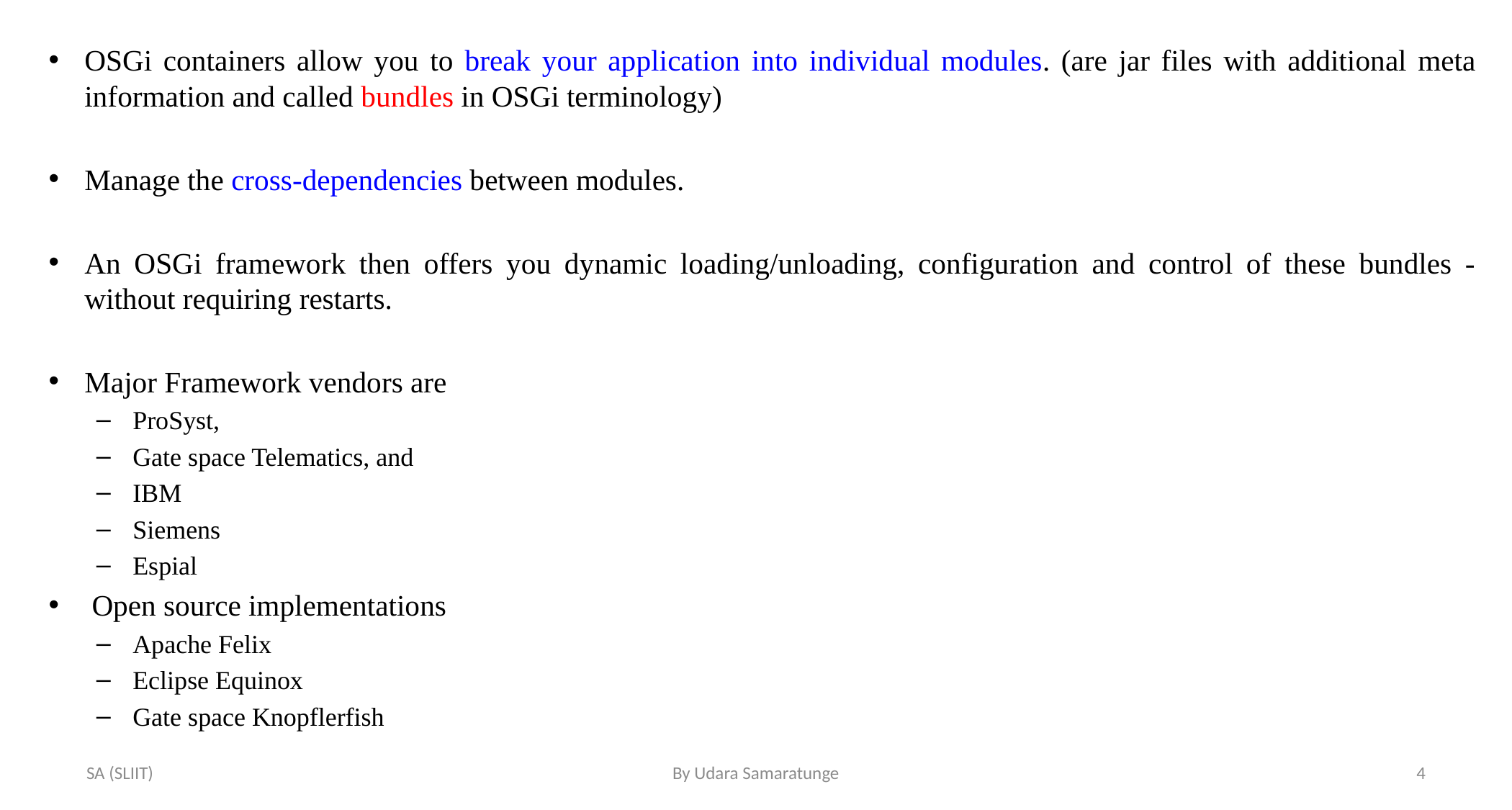

OSGi containers allow you to break your application into individual modules. (are jar files with additional meta information and called bundles in OSGi terminology)

Manage the cross-dependencies between modules.

An OSGi framework then offers you dynamic loading/unloading, configuration and control of these bundles - without requiring restarts.

Major Framework vendors are
 ProSyst,
 Gate space Telematics, and
 IBM
 Siemens
 Espial
 Open source implementations
 Apache Felix
 Eclipse Equinox
 Gate space Knopflerfish
SA (SLIIT)
By Udara Samaratunge
4